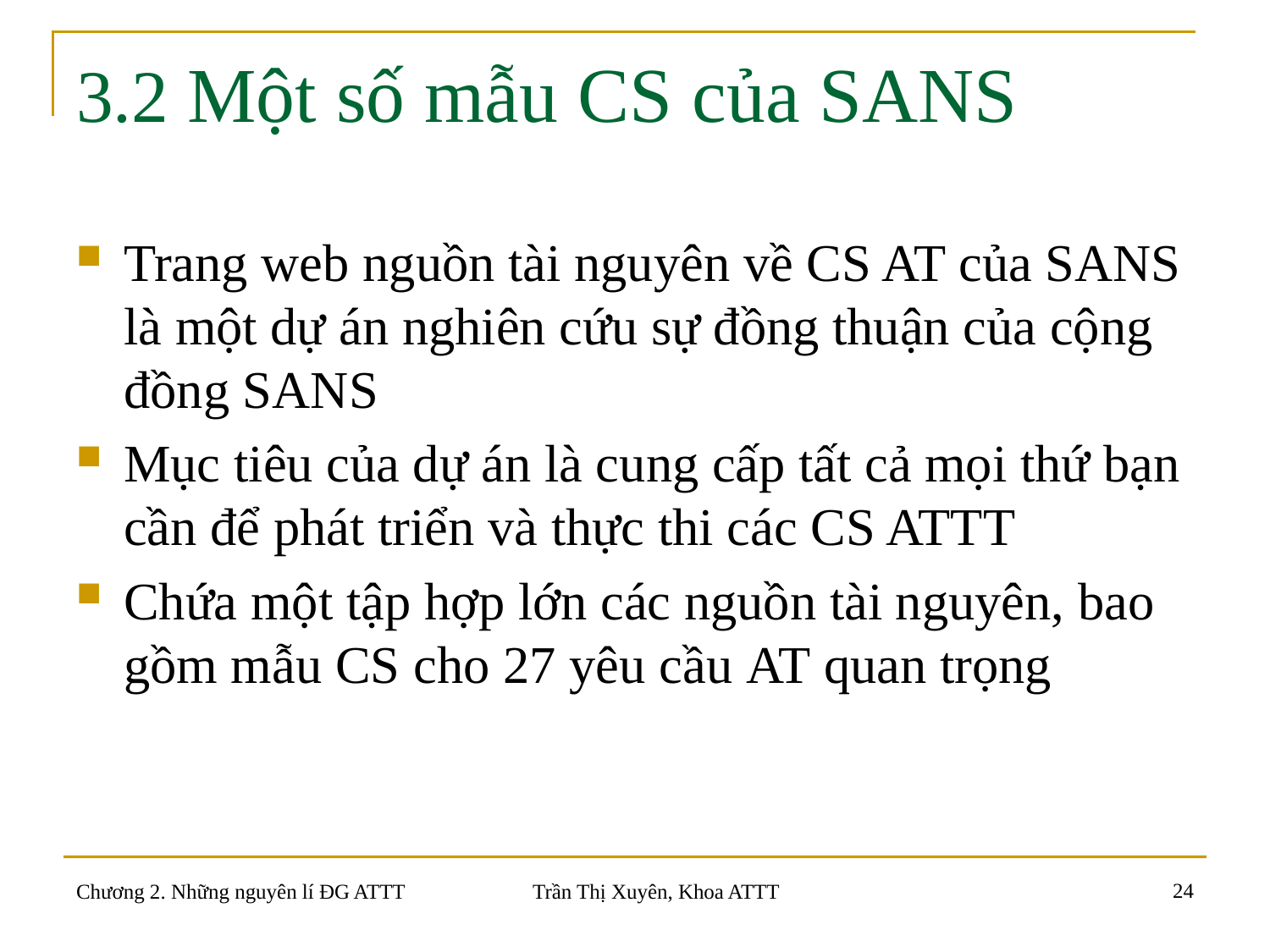

# 3.2 Một số mẫu CS của SANS
Trang web nguồn tài nguyên về CS AT của SANS là một dự án nghiên cứu sự đồng thuận của cộng đồng SANS
Mục tiêu của dự án là cung cấp tất cả mọi thứ bạn cần để phát triển và thực thi các CS ATTT
Chứa một tập hợp lớn các nguồn tài nguyên, bao gồm mẫu CS cho 27 yêu cầu AT quan trọng
24
Chương 2. Những nguyên lí ĐG ATTT
Trần Thị Xuyên, Khoa ATTT